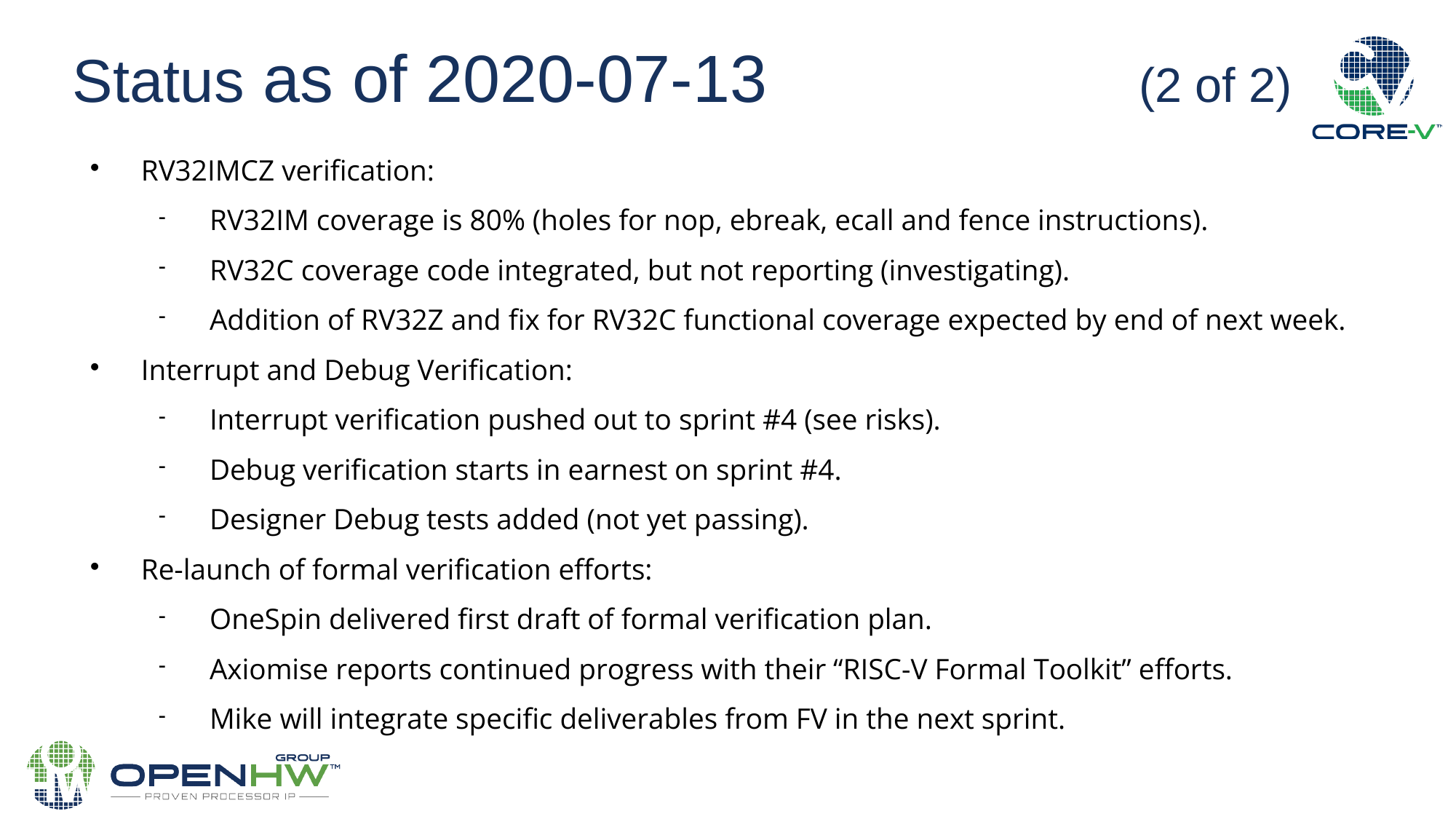

Status as of 2020-07-13                    (2 of 2)
RV32IMCZ verification:
RV32IM coverage is 80% (holes for nop, ebreak, ecall and fence instructions).
RV32C coverage code integrated, but not reporting (investigating).
Addition of RV32Z and fix for RV32C functional coverage expected by end of next week.
Interrupt and Debug Verification:
Interrupt verification pushed out to sprint #4 (see risks).
Debug verification starts in earnest on sprint #4.
Designer Debug tests added (not yet passing).
Re-launch of formal verification efforts:
OneSpin delivered first draft of formal verification plan.
Axiomise reports continued progress with their “RISC-V Formal Toolkit” efforts.
Mike will integrate specific deliverables from FV in the next sprint.